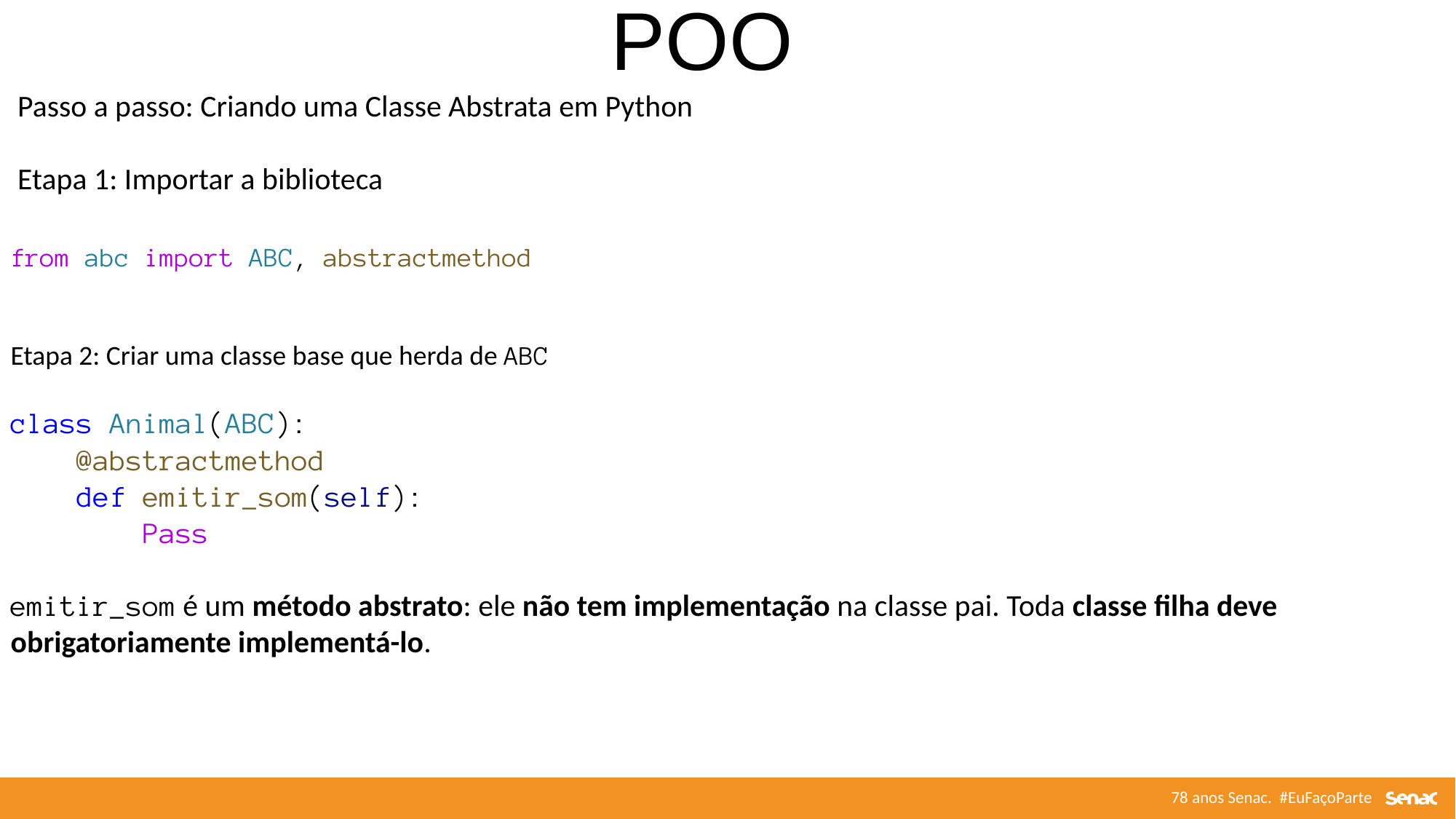

POO
 Passo a passo: Criando uma Classe Abstrata em Python

 Etapa 1: Importar a biblioteca

from abc import ABC, abstractmethod

Etapa 2: Criar uma classe base que herda de ABC

class Animal(ABC):
    @abstractmethod
    def emitir_som(self):
        Pass

emitir_som é um método abstrato: ele não tem implementação na classe pai. Toda classe filha deve obrigatoriamente implementá-lo.